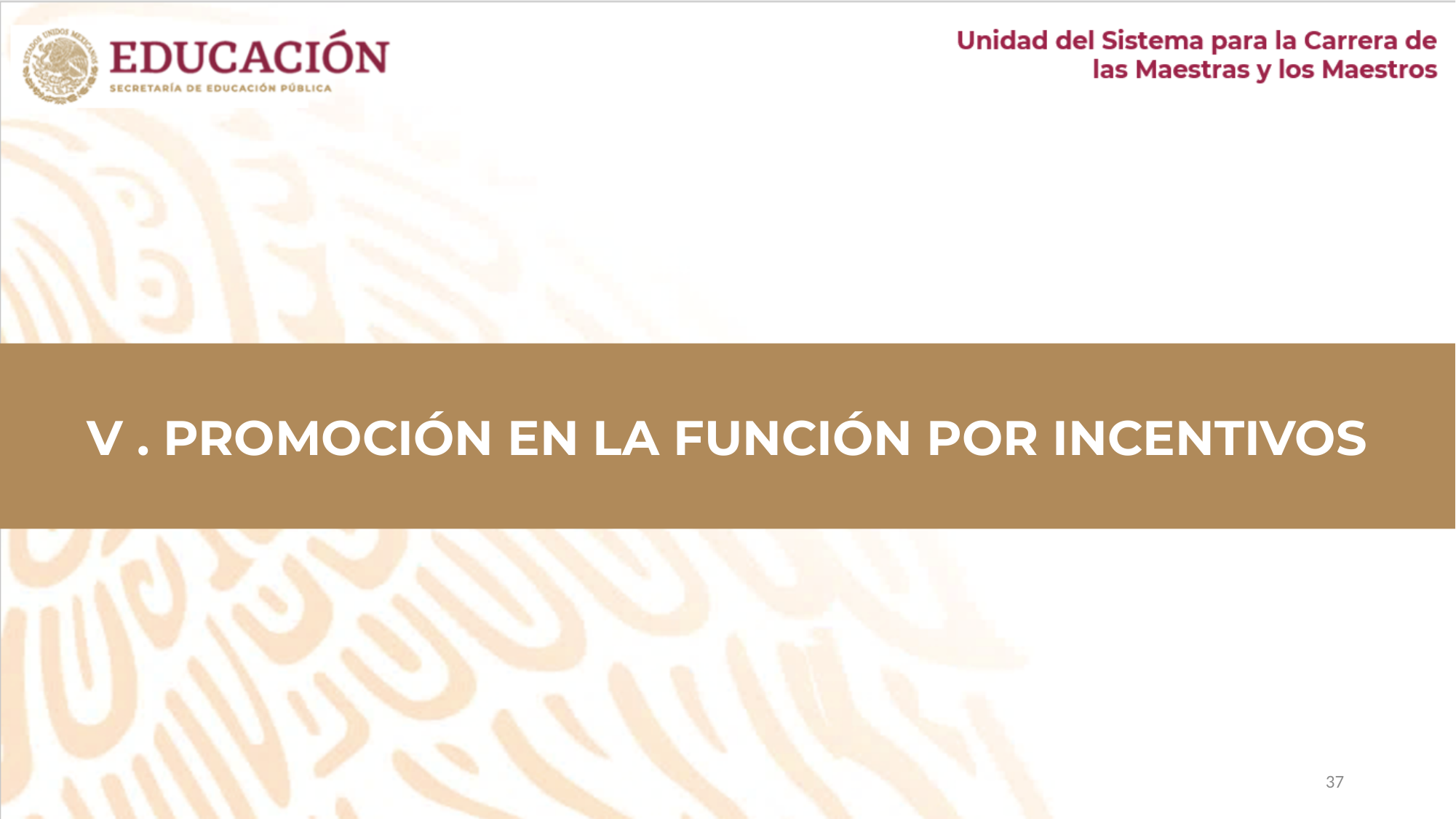

V . PROMOCIÓN EN LA FUNCIÓN POR INCENTIVOS

37